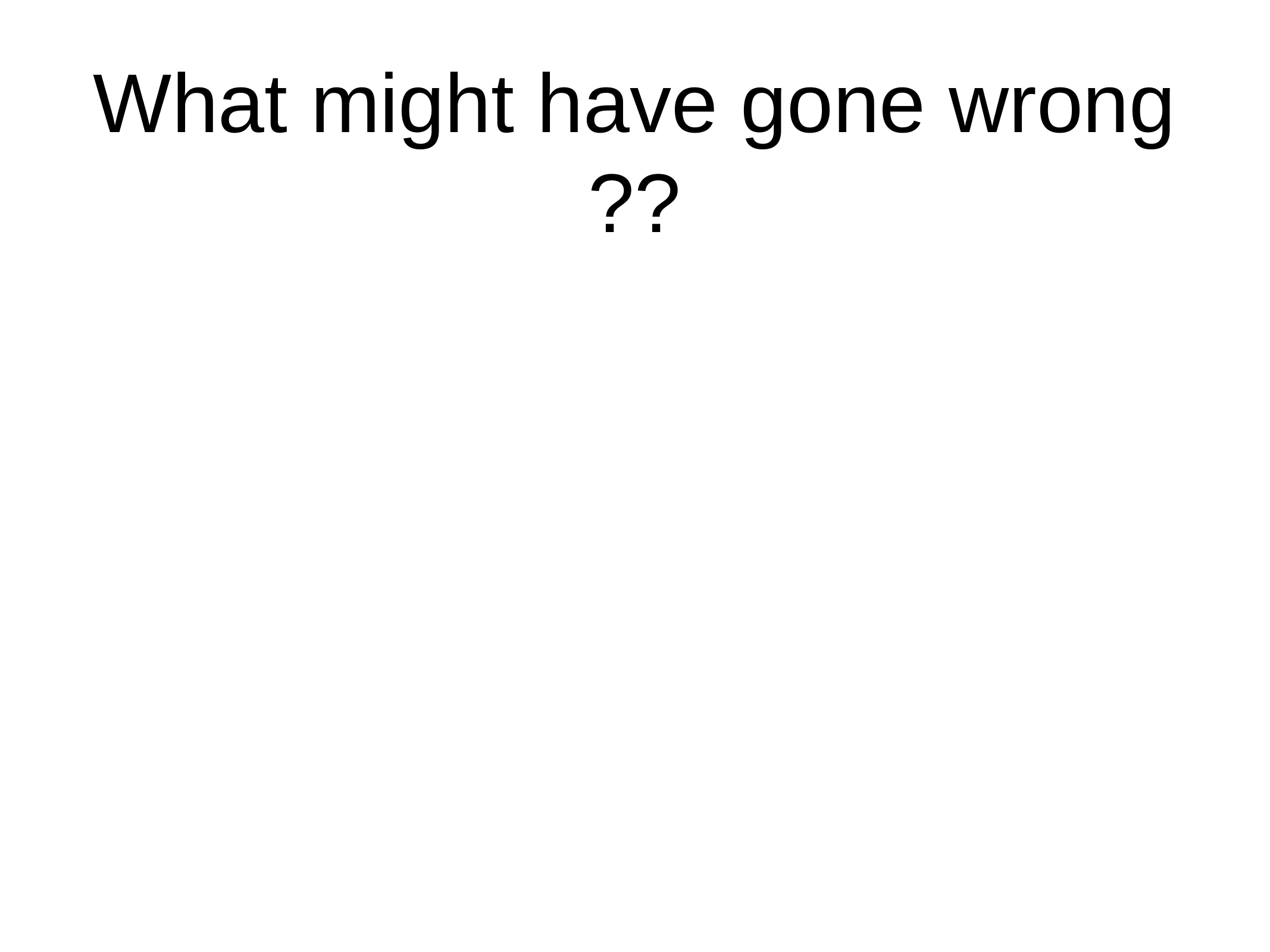

# What might have gone wrong ??